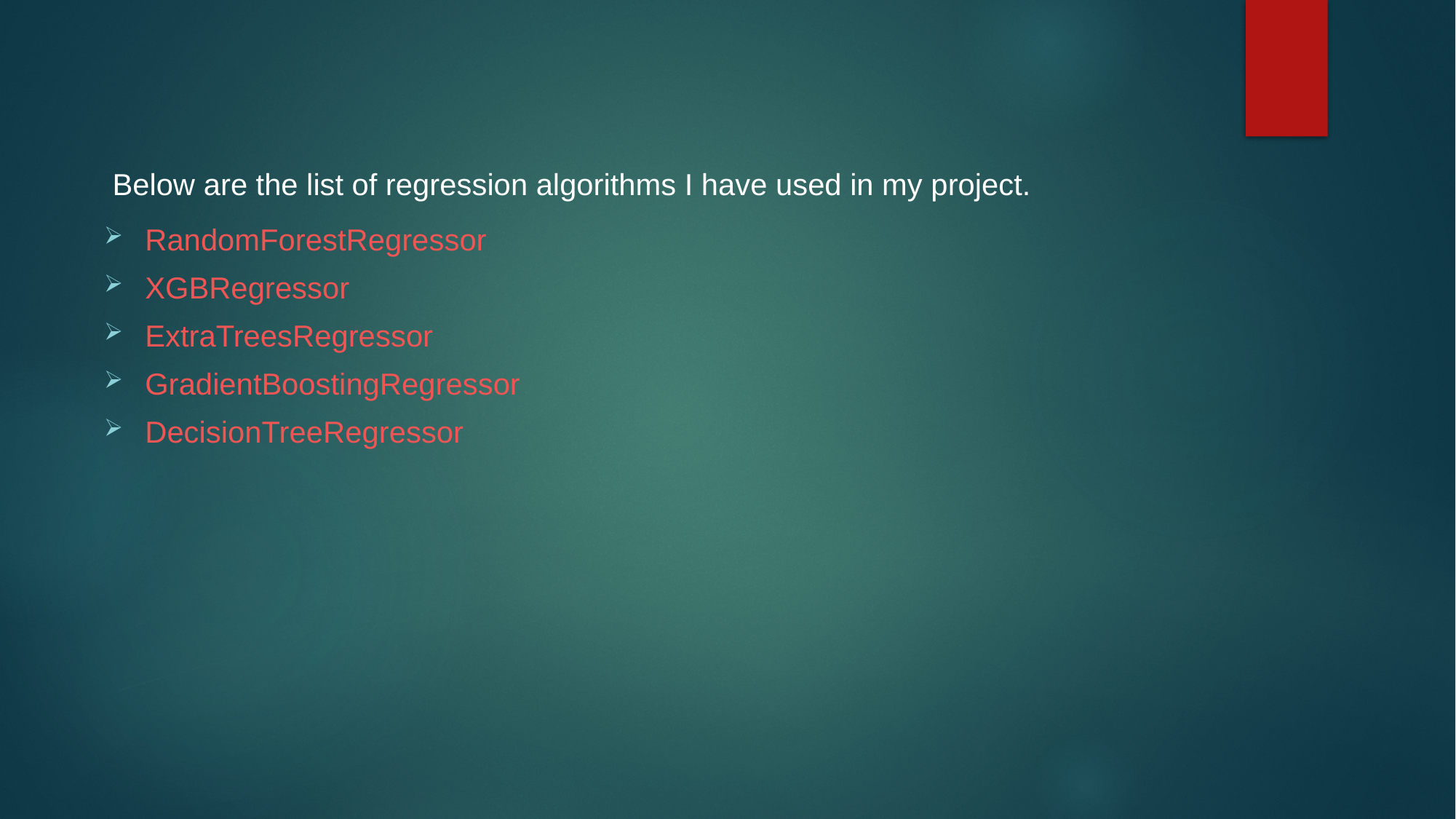

Below are the list of regression algorithms I have used in my project.
RandomForestRegressor
XGBRegressor
ExtraTreesRegressor
GradientBoostingRegressor
DecisionTreeRegressor